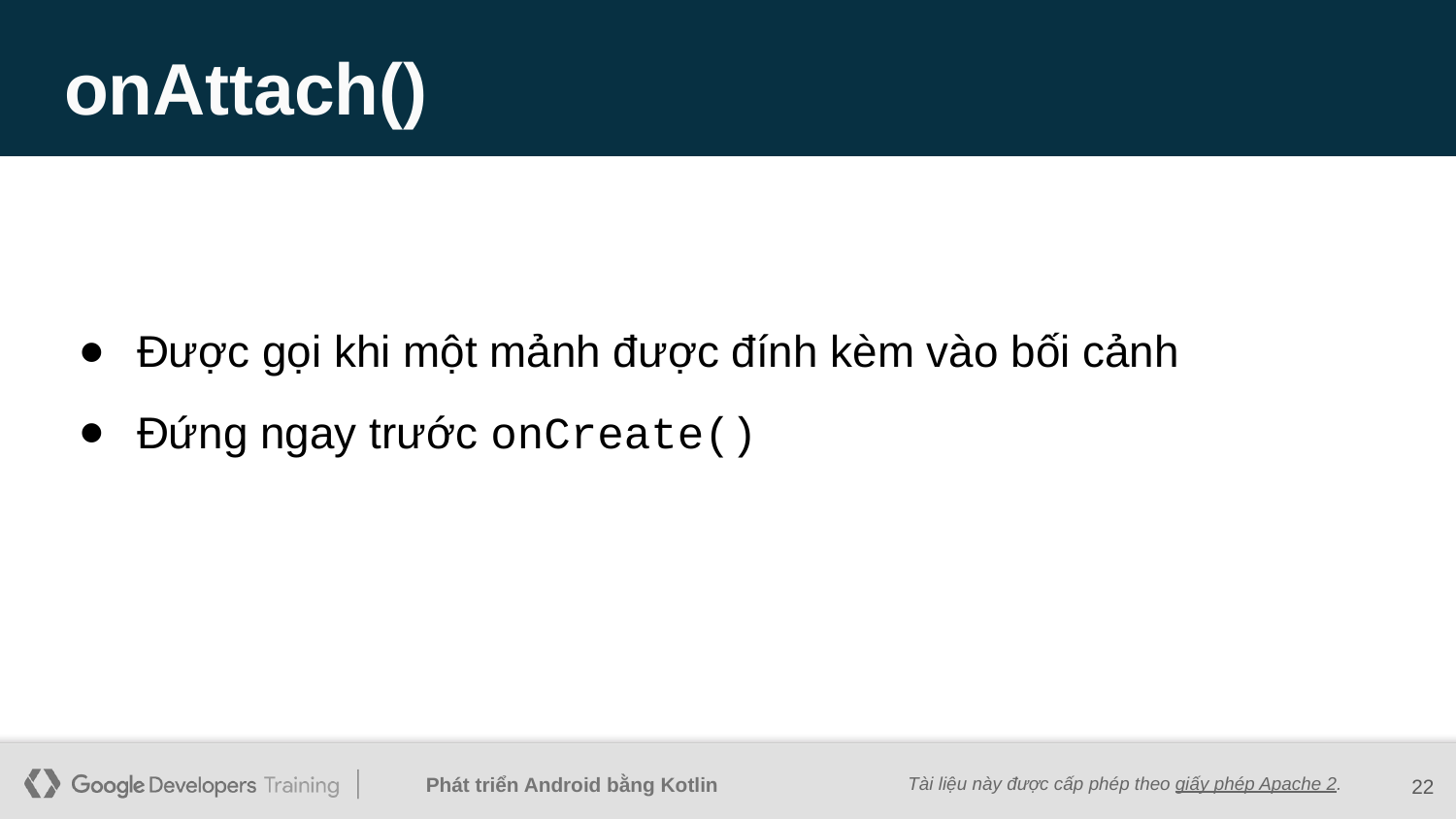

# onAttach()
Được gọi khi một mảnh được đính kèm vào bối cảnh
Đứng ngay trước onCreate()
22